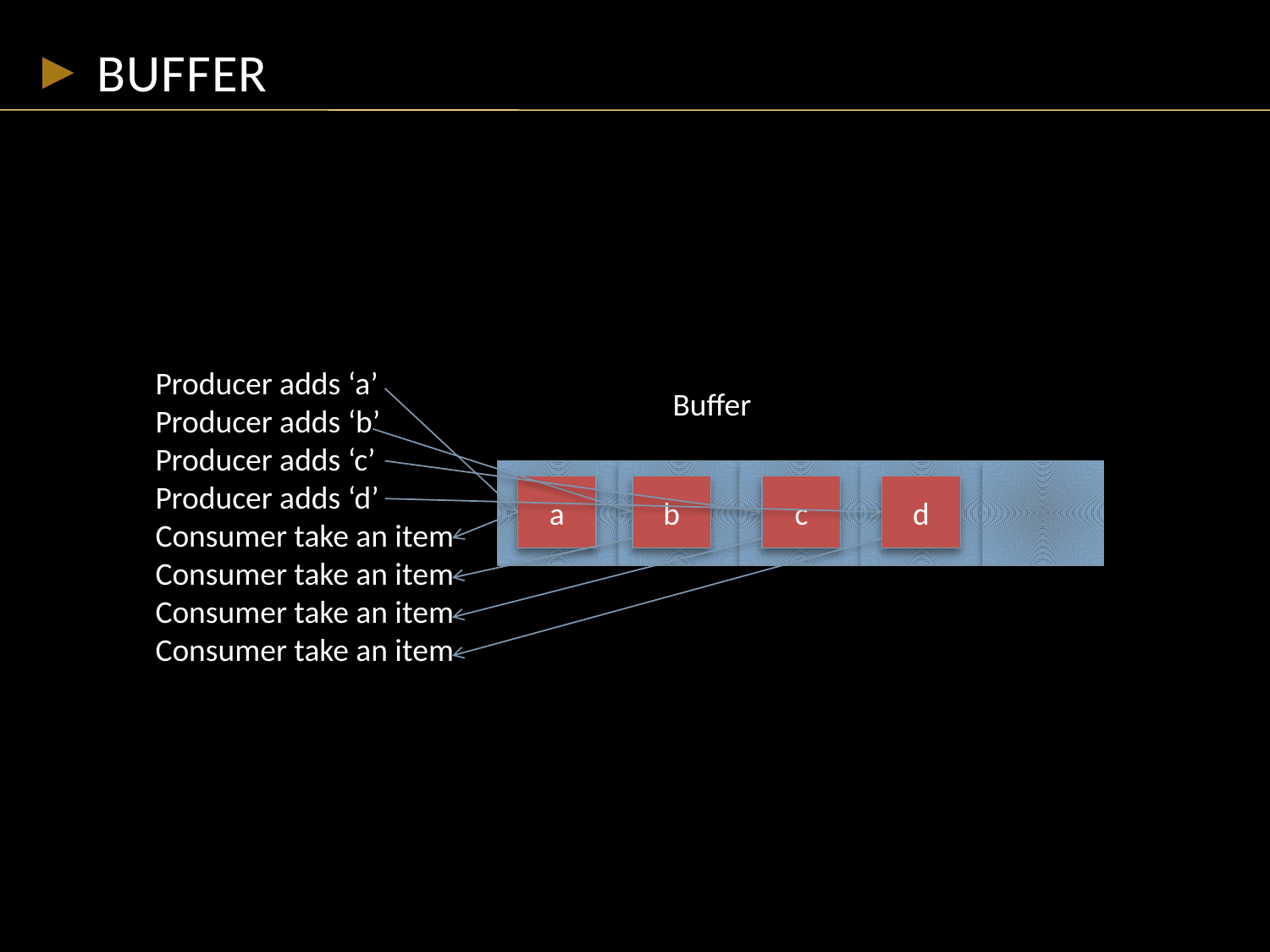

# buffer
Producer adds ‘a’
Producer adds ‘b’
Producer adds ‘c’
Producer adds ‘d’
Consumer take an item
Consumer take an item
Consumer take an item
Consumer take an item

Buffer

a
b
c
d